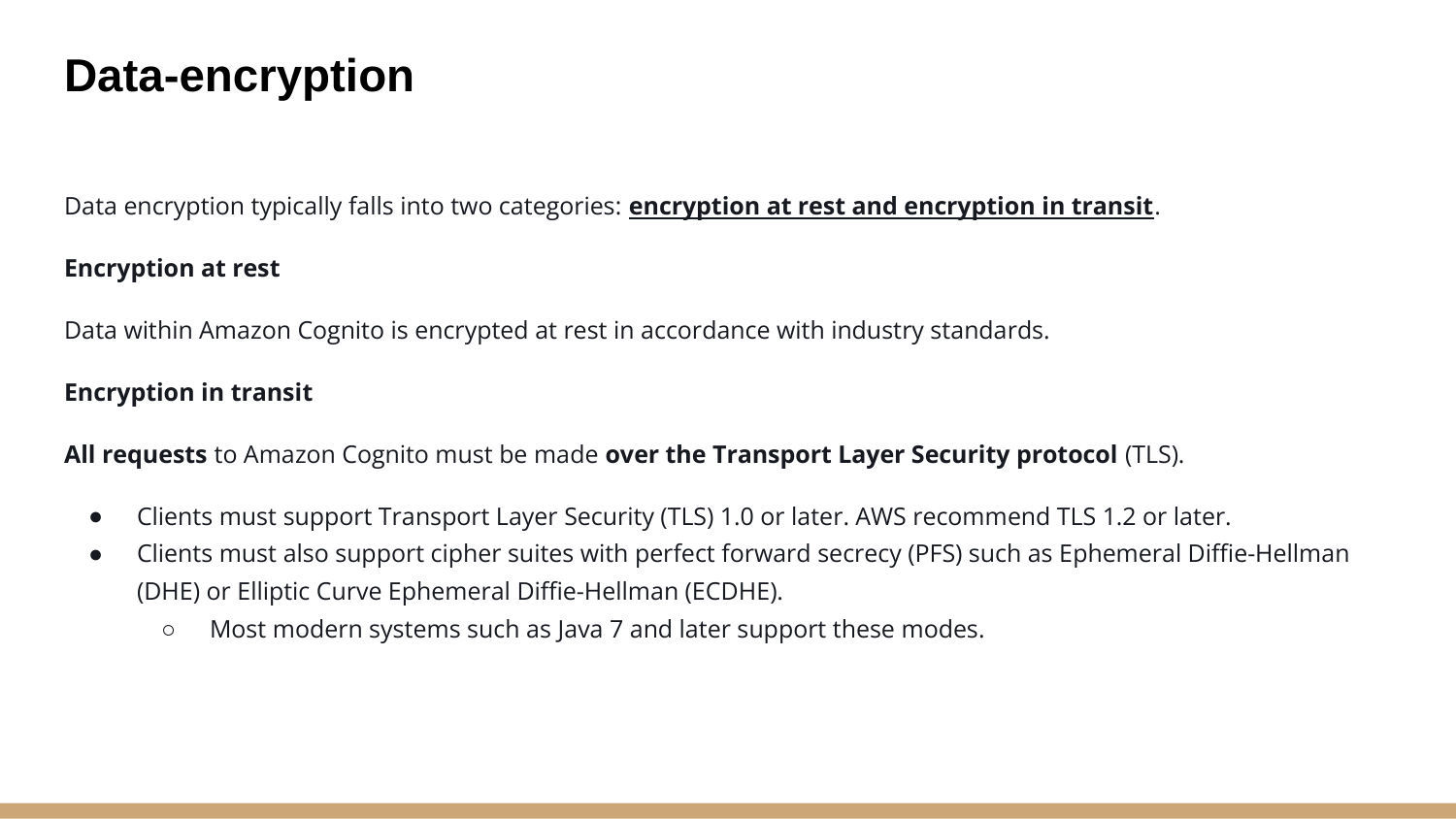

# Data-encryption
Data encryption typically falls into two categories: encryption at rest and encryption in transit.
Encryption at rest
Data within Amazon Cognito is encrypted at rest in accordance with industry standards.
Encryption in transit
All requests to Amazon Cognito must be made over the Transport Layer Security protocol (TLS).
Clients must support Transport Layer Security (TLS) 1.0 or later. AWS recommend TLS 1.2 or later.
Clients must also support cipher suites with perfect forward secrecy (PFS) such as Ephemeral Diffie-Hellman (DHE) or Elliptic Curve Ephemeral Diffie-Hellman (ECDHE).
Most modern systems such as Java 7 and later support these modes.